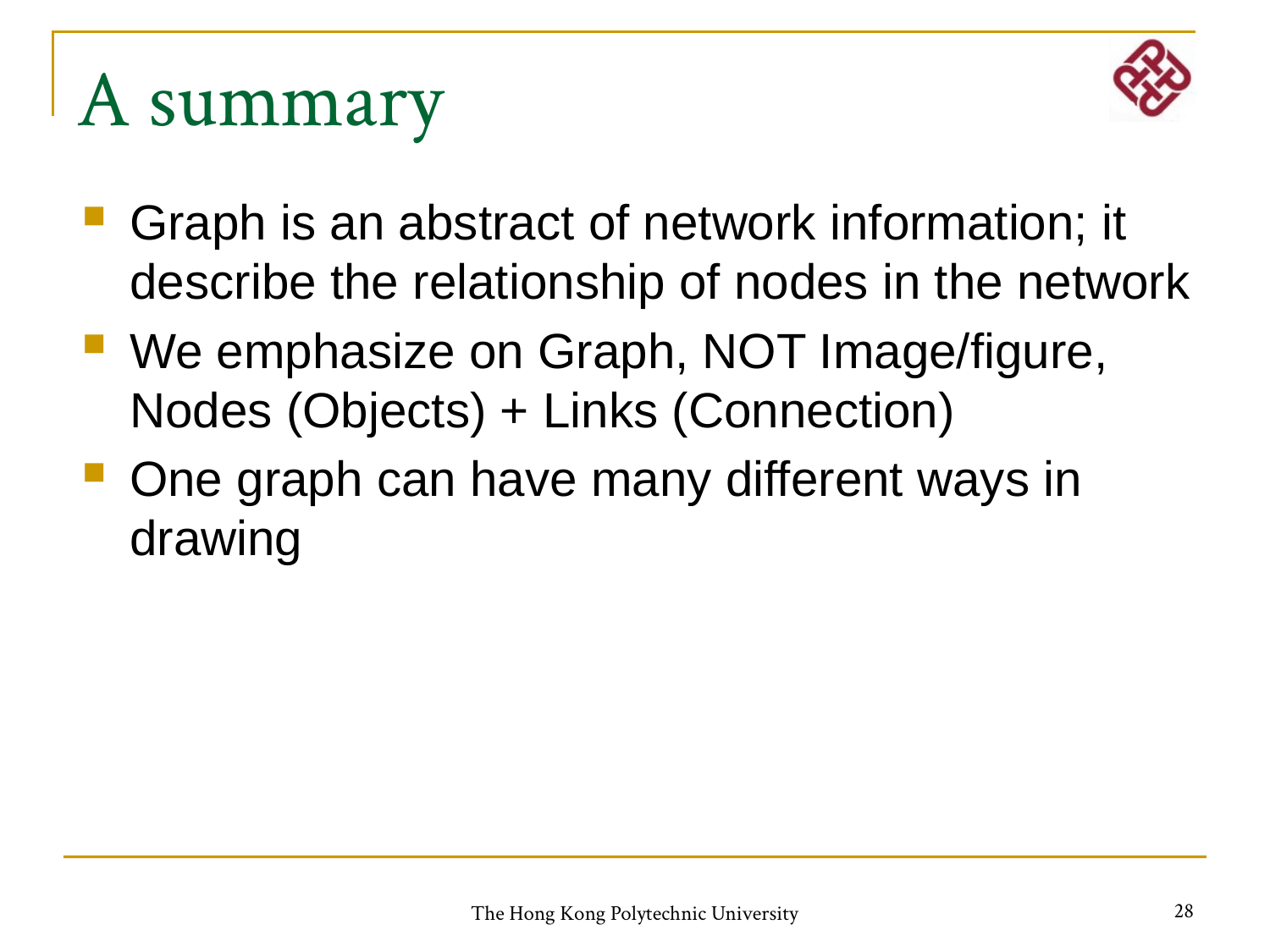

A summary
Graph is an abstract of network information; it describe the relationship of nodes in the network
We emphasize on Graph, NOT Image/figure, Nodes (Objects) + Links (Connection)
One graph can have many different ways in drawing

28
The Hong Kong Polytechnic University